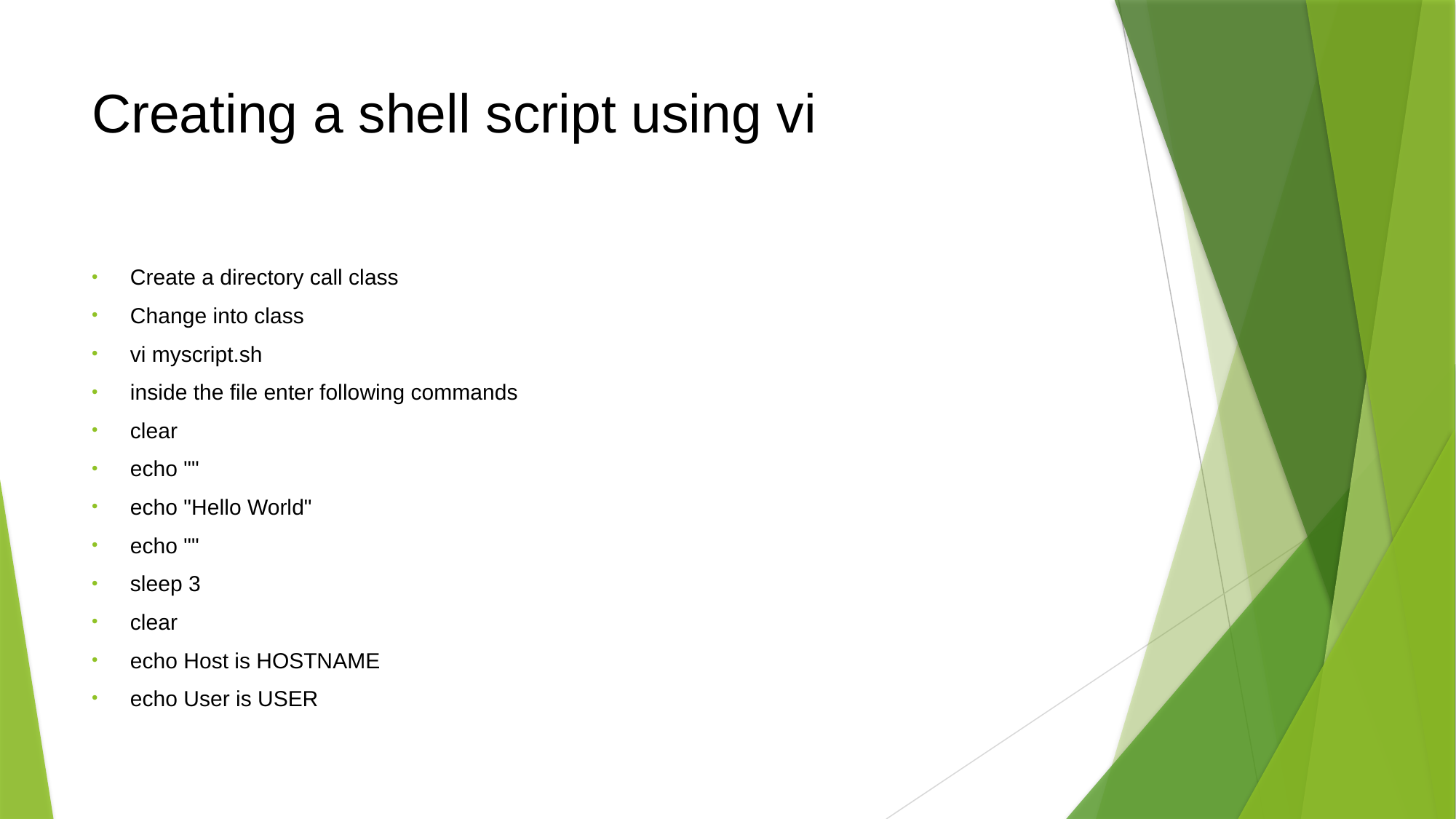

# Creating a shell script using vi
Create a directory call class
Change into class
vi myscript.sh
inside the file enter following commands
clear
echo ""
echo "Hello World"
echo ""
sleep 3
clear
echo Host is HOSTNAME
echo User is USER